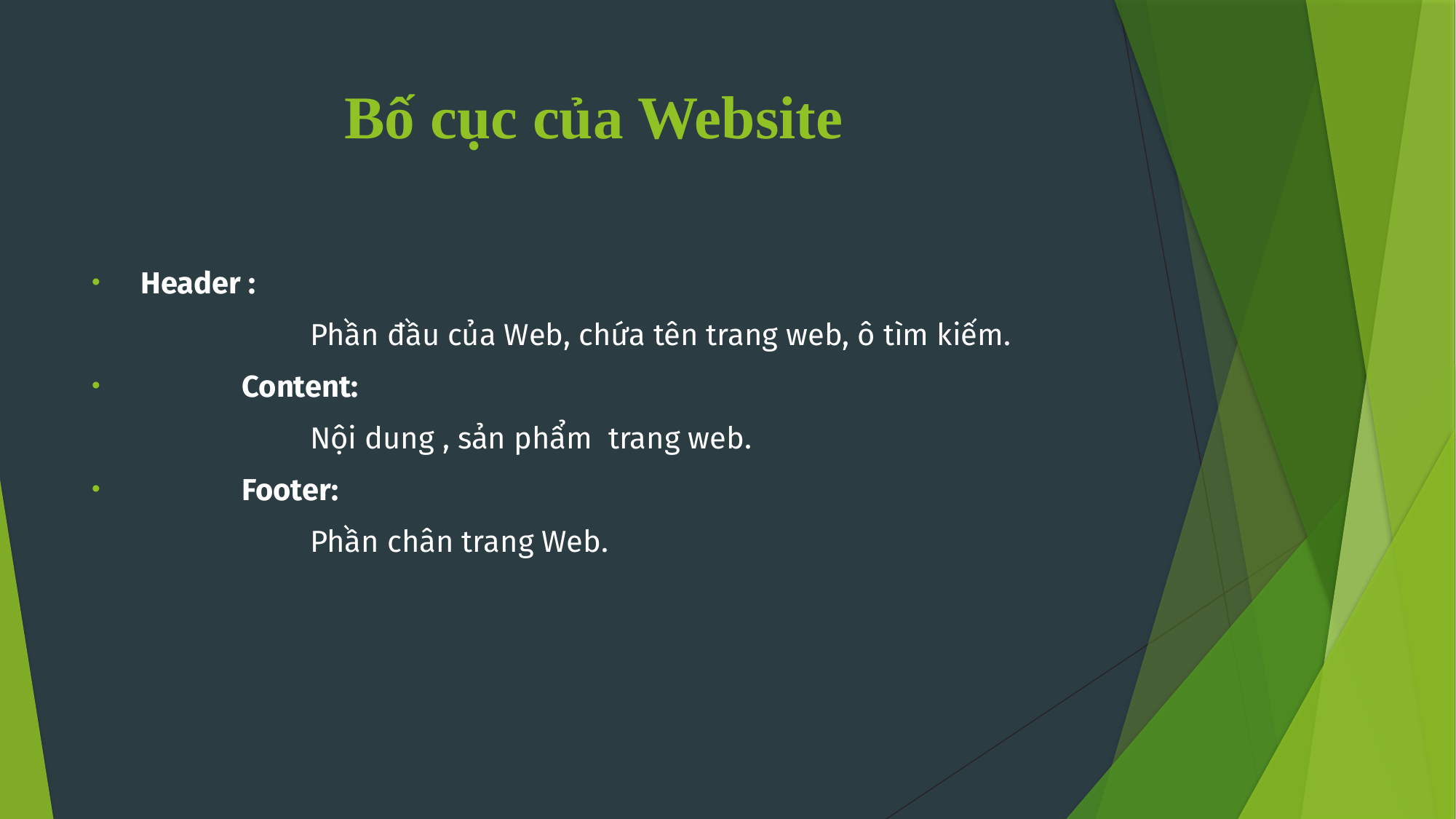

# Bố cục của Website
 Header :
		Phần đầu của Web, chứa tên trang web, ô tìm kiếm.
	Content:
		Nội dung , sản phẩm  trang web.
	Footer:
		Phần chân trang Web.